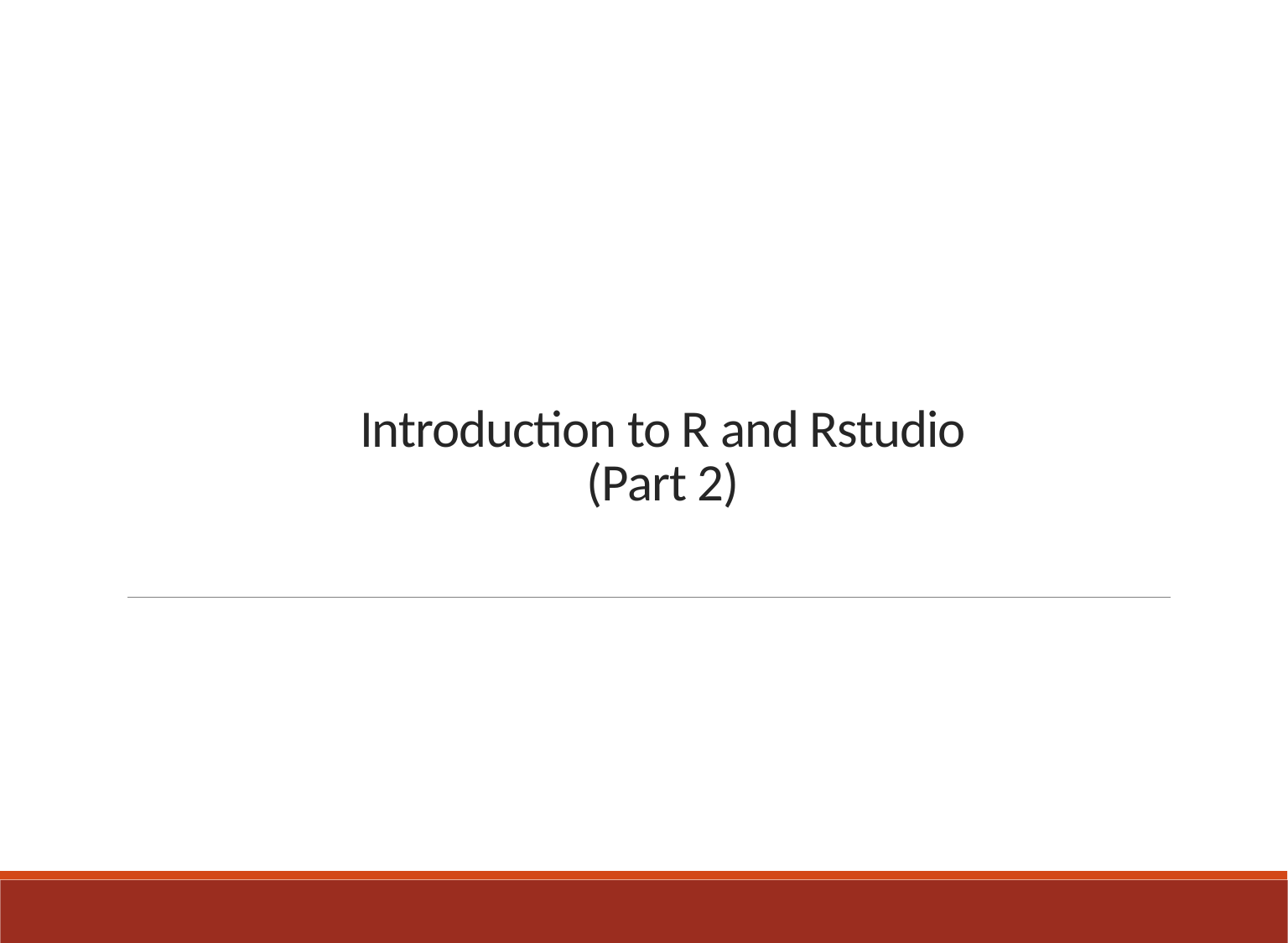

# Introduction to R and Rstudio (Part 2)